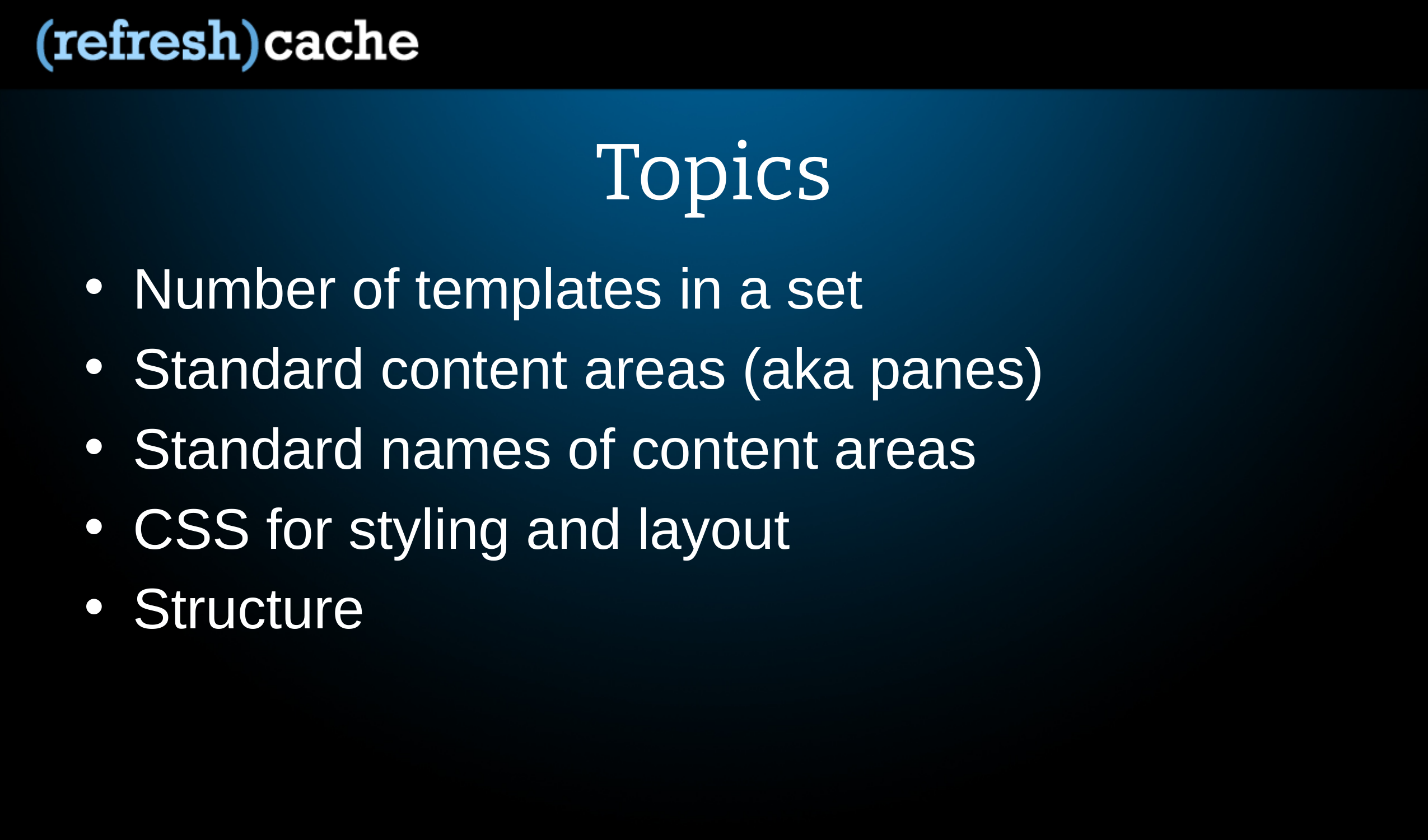

# Topics
Number of templates in a set
Standard content areas (aka panes)
Standard names of content areas
CSS for styling and layout
Structure